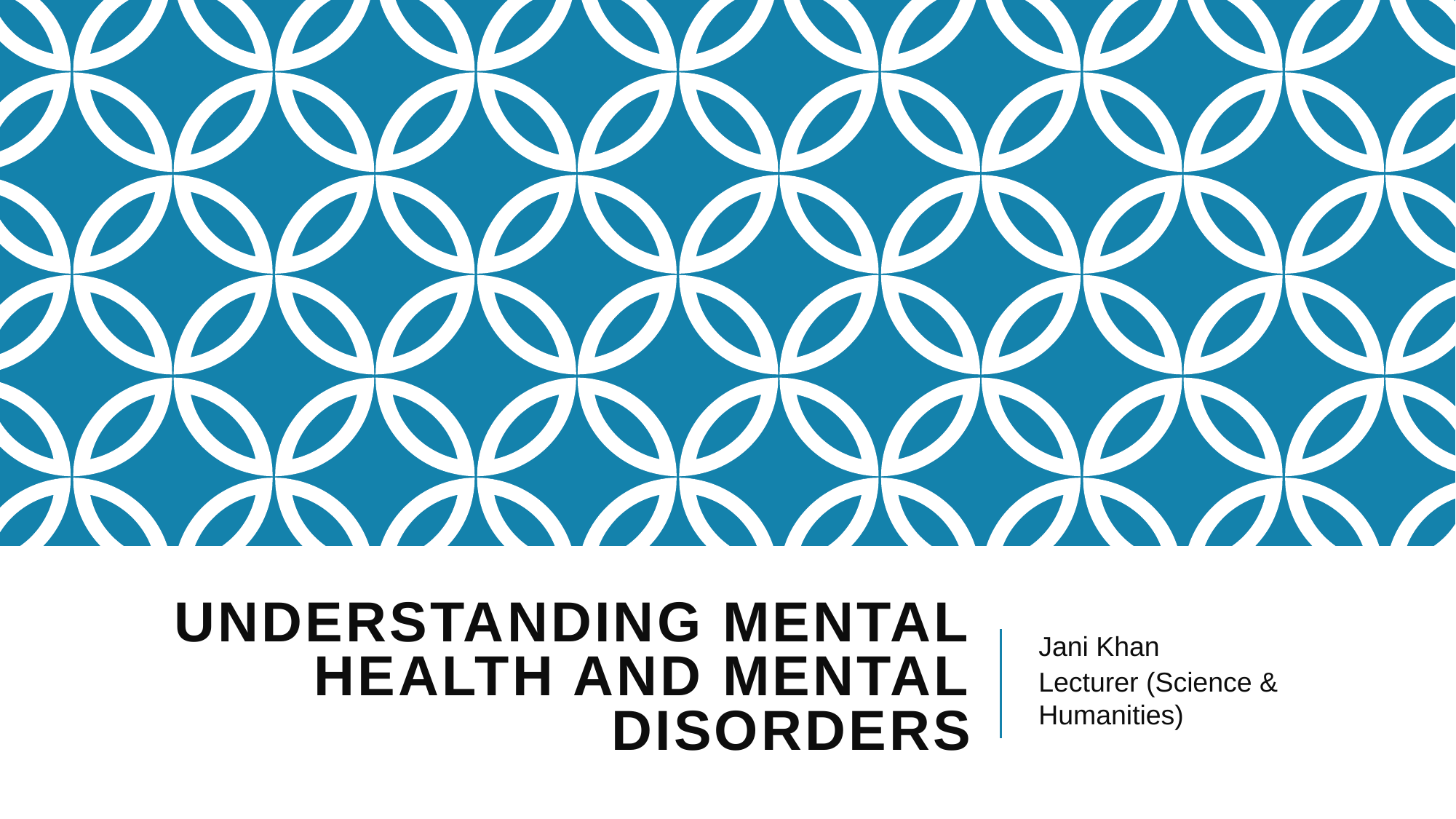

# Understanding Mental Health and Mental Disorders
Jani Khan
Lecturer (Science & Humanities)